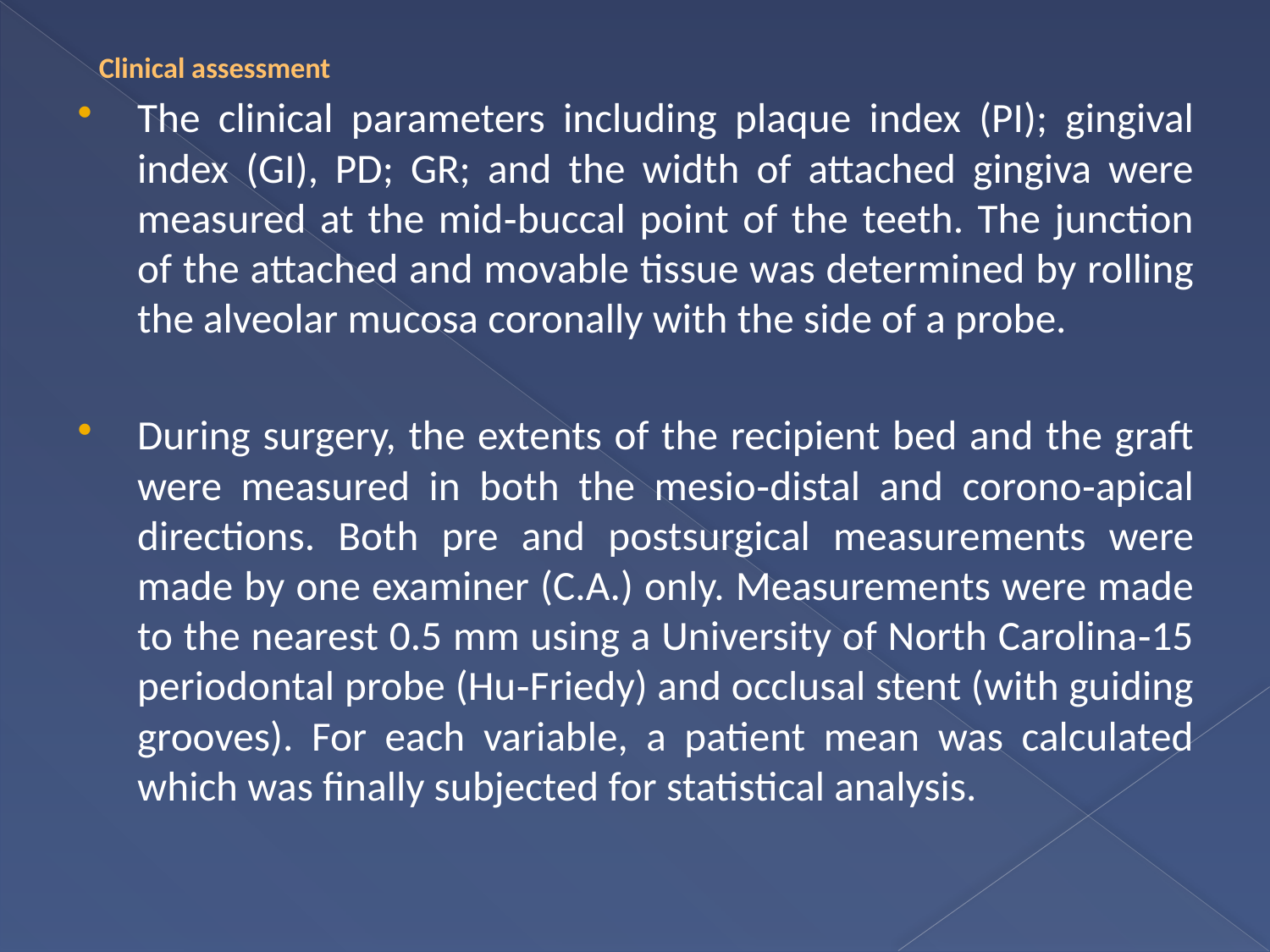

# Clinical assessment
The clinical parameters including plaque index (PI); gingival index (GI), PD; GR; and the width of attached gingiva were measured at the mid‑buccal point of the teeth. The junction of the attached and movable tissue was determined by rolling the alveolar mucosa coronally with the side of a probe.

During surgery, the extents of the recipient bed and the graft were measured in both the mesio‑distal and corono‑apical directions. Both pre and postsurgical measurements were made by one examiner (C.A.) only. Measurements were made to the nearest 0.5 mm using a University of North Carolina‑15 periodontal probe (Hu‑Friedy) and occlusal stent (with guiding grooves). For each variable, a patient mean was calculated which was finally subjected for statistical analysis.